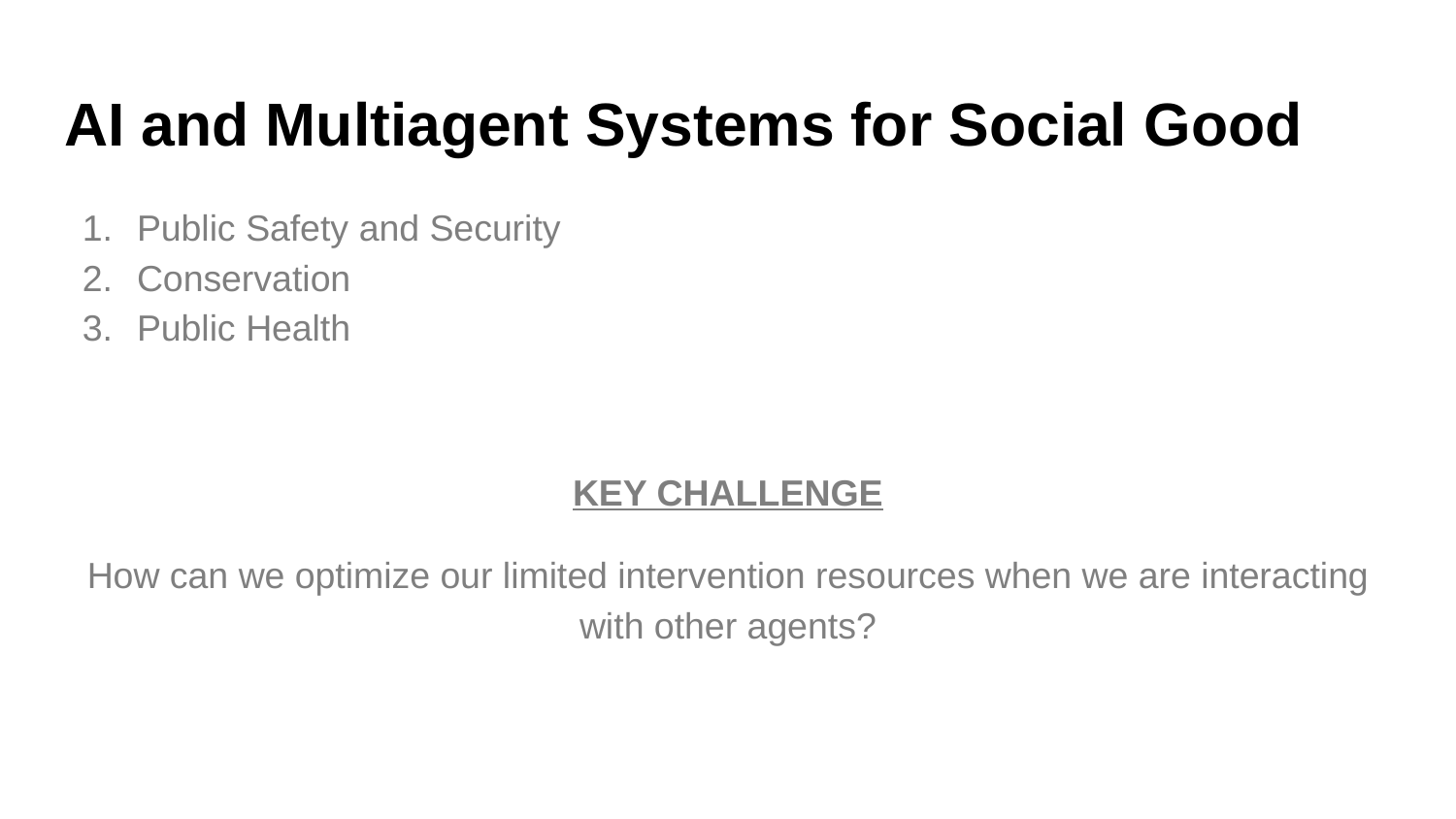

# AI and Multiagent Systems for Social Good
Public Safety and Security
Conservation
Public Health

KEY CHALLENGE
How can we optimize our limited intervention resources when we are interacting with other agents?